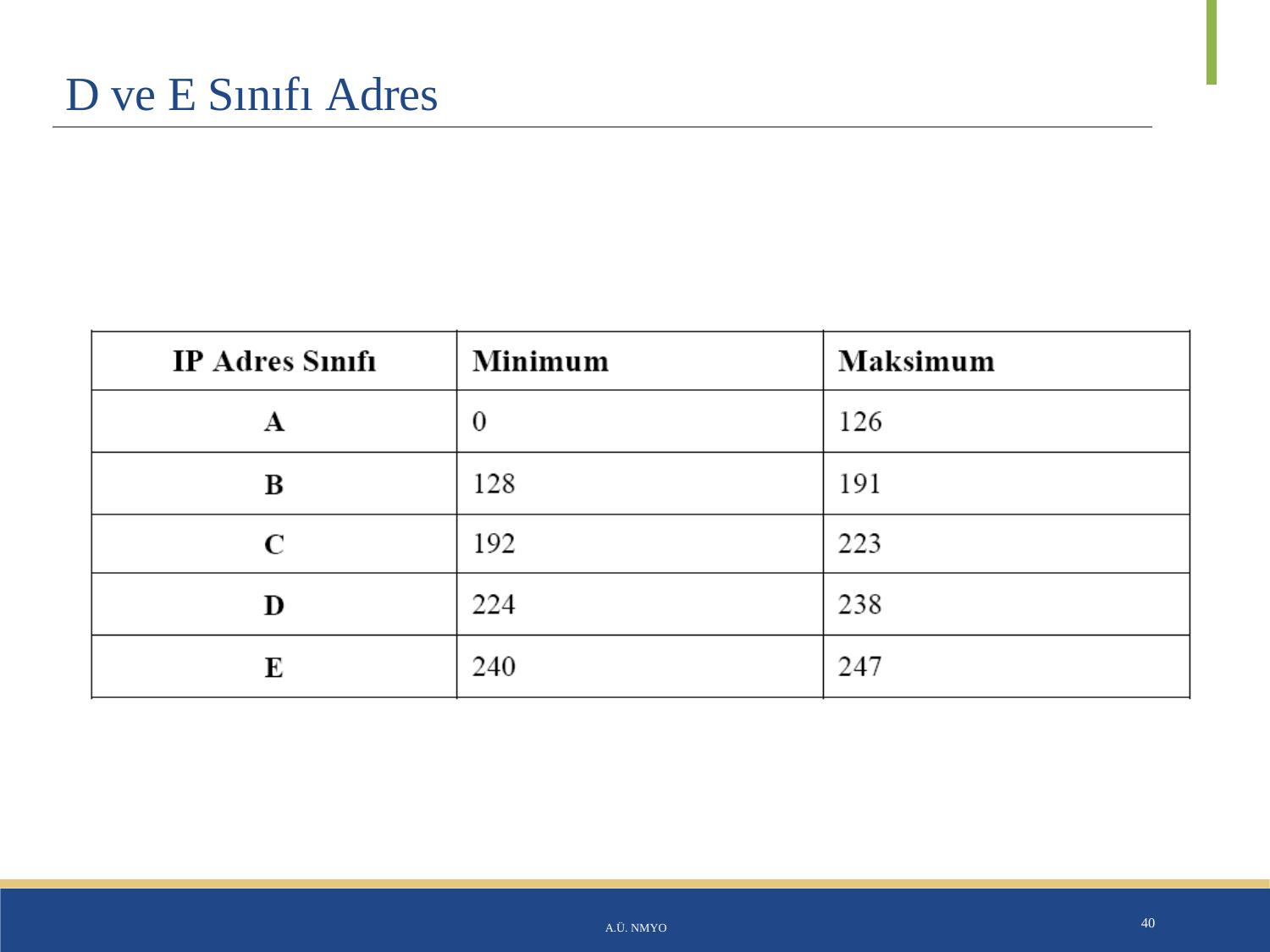

# D ve E Sınıfı Adres

A.Ü. NMYO
40